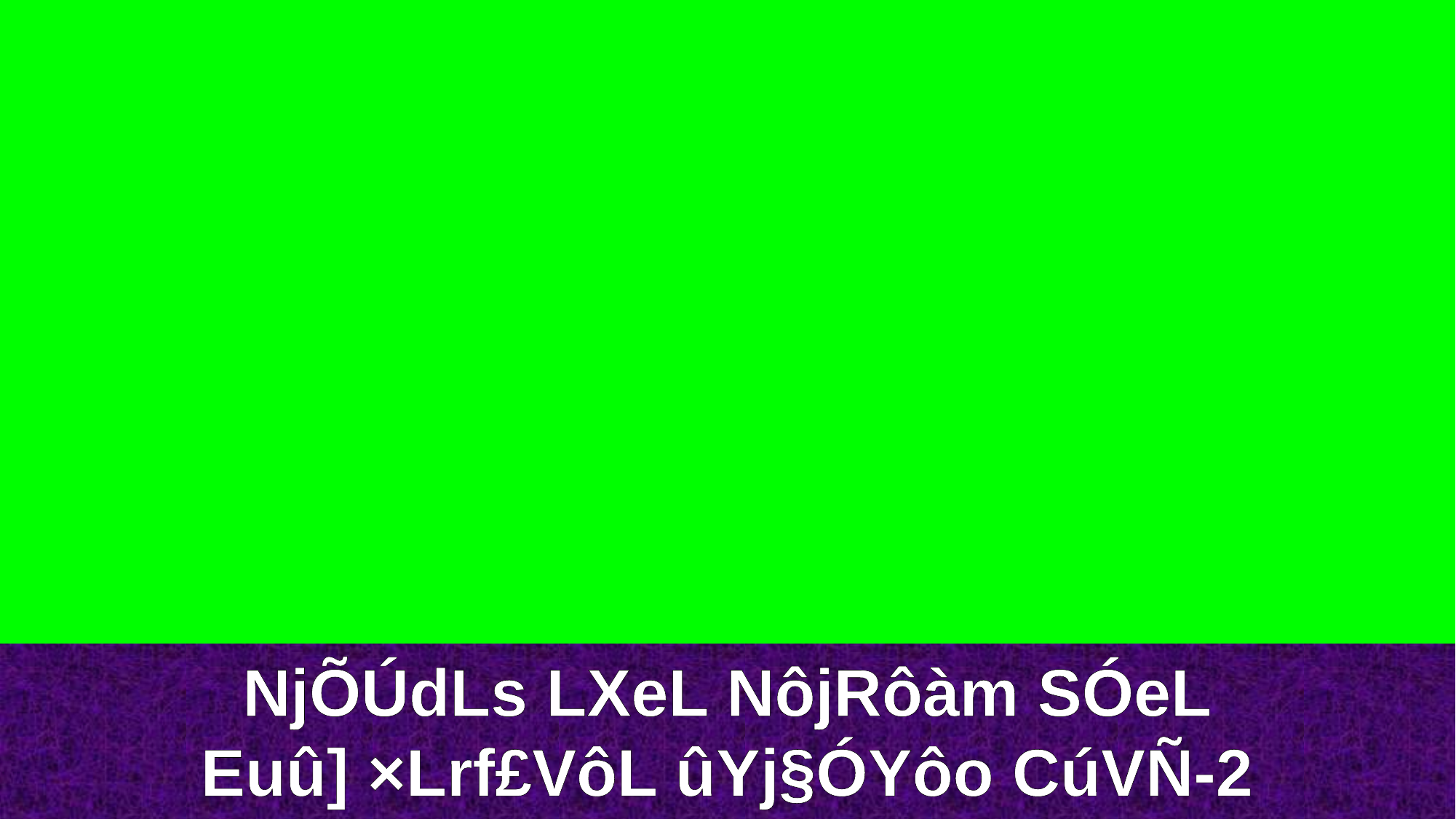

NjÕÚdLs LXeL NôjRôàm SÓeL
Euû] ×Lrf£VôL ûYj§ÓYôo CúVÑ-2